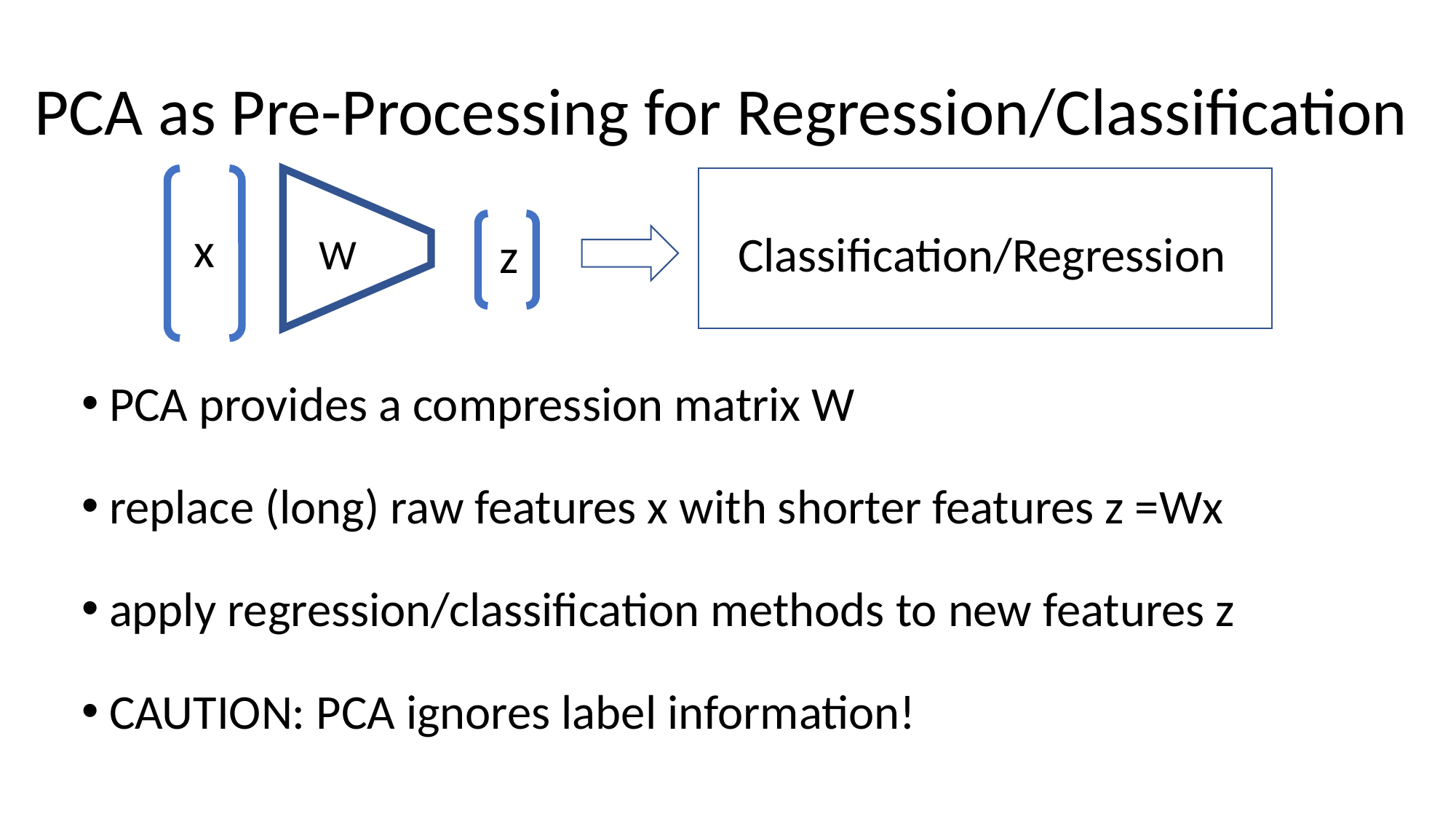

# PCA as Pre-Processing for Regression/Classification

x

Classification/Regression
z
W

PCA provides a compression matrix W
replace (long) raw features x with shorter features z =Wx
apply regression/classification methods to new features z
CAUTION: PCA ignores label information!